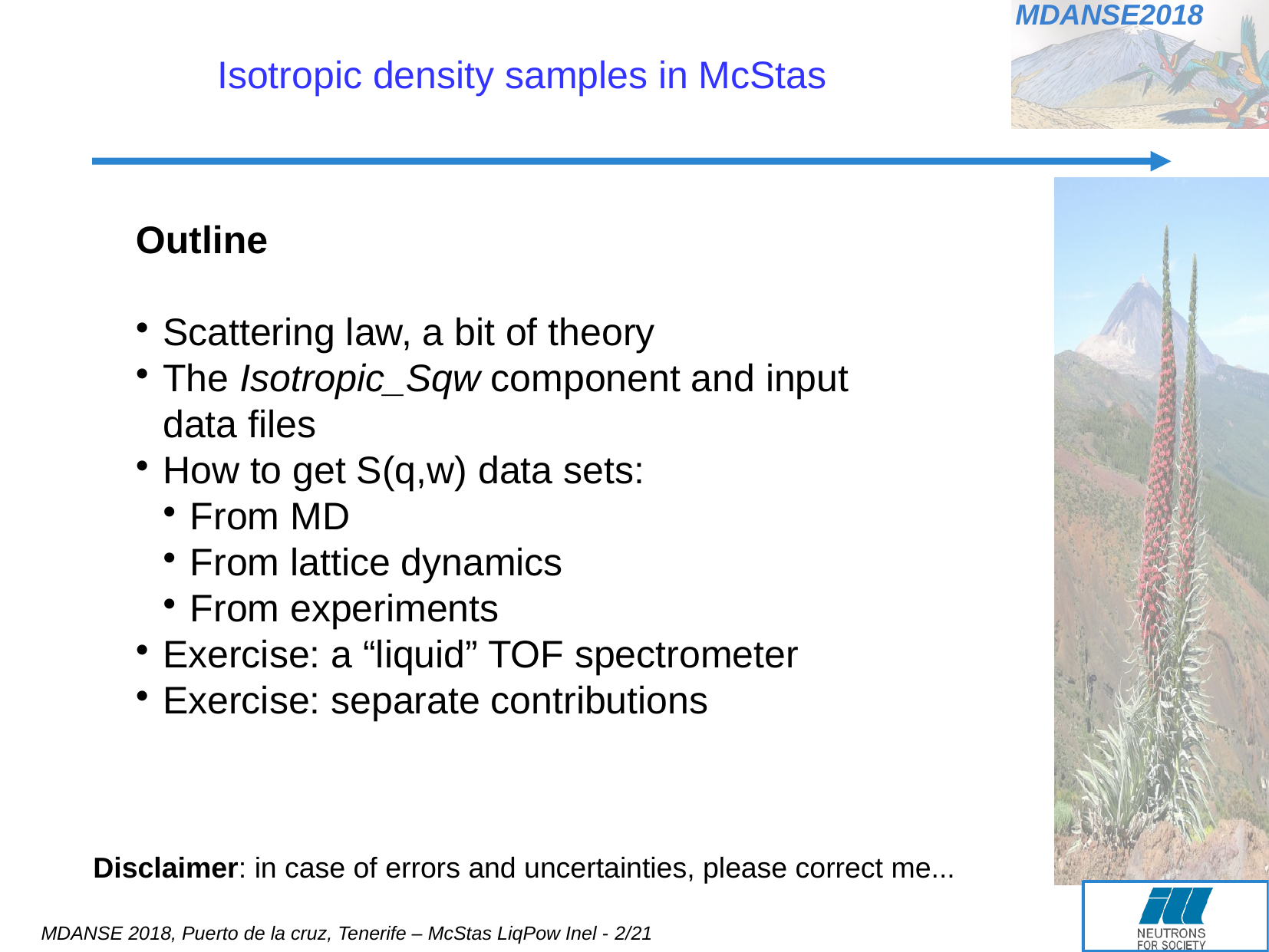

Isotropic density samples in McStas
Outline

Scattering law, a bit of theory
The Isotropic_Sqw component and input data files
How to get S(q,w) data sets:
From MD
From lattice dynamics
From experiments
Exercise: a “liquid” TOF spectrometer
Exercise: separate contributions

Disclaimer: in case of errors and uncertainties, please correct me...